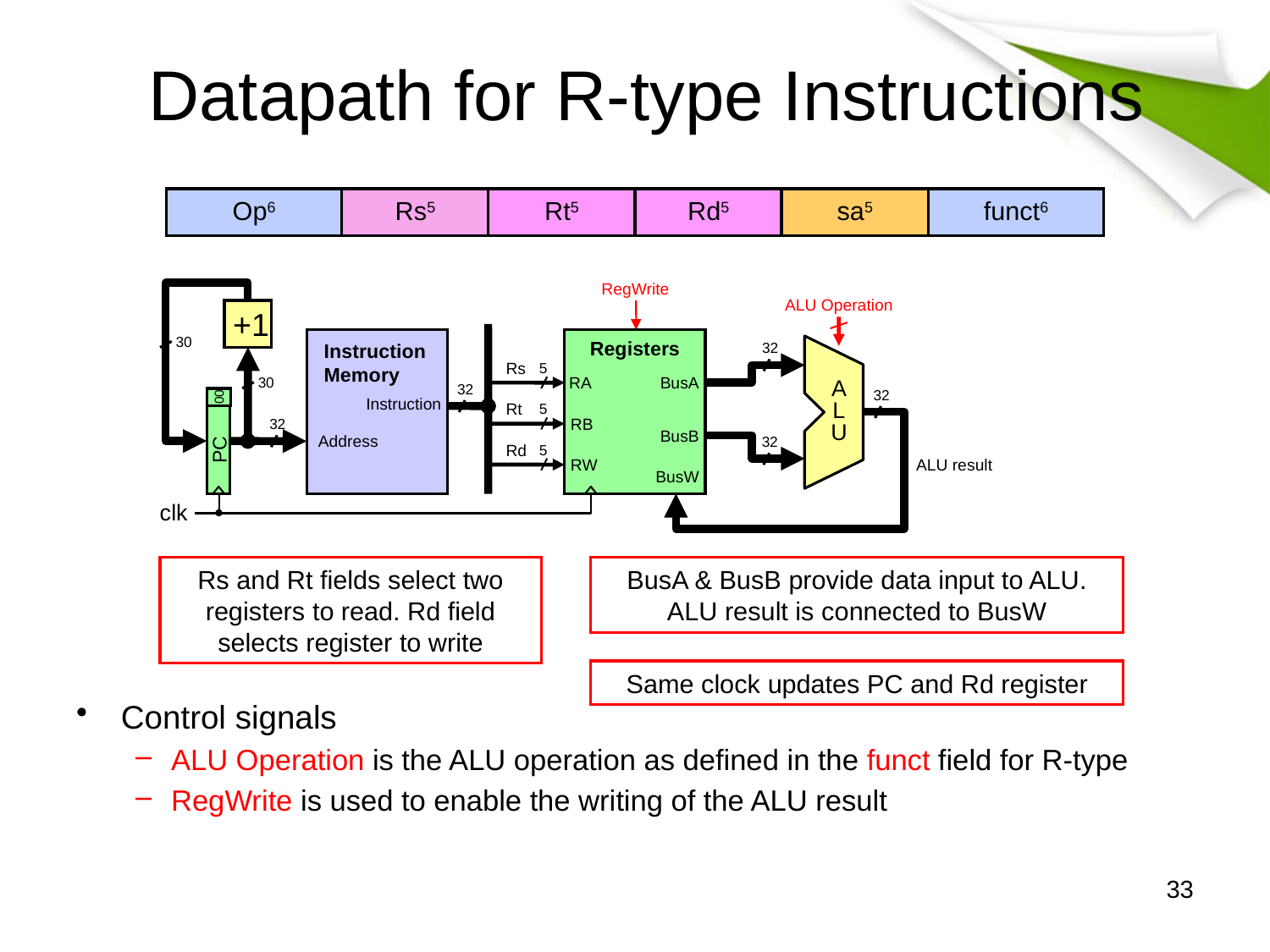

# Datapath for R-type Instructions
Op6
Rs5
Rt5
Rd5
sa5
funct6
RegWrite

 +1

 30

Instruction
Memory

 30
 32

00
PC
Instruction

 32
Address

ALU Operation

Registers
BusA
 RA
RB
BusB
RW
BusW
Rs
 5

Rt
 5

Rd
 5

 32

 32

A
L
U

 32

ALU result

clk
Rs and Rt fields select two registers to read. Rd field selects register to write
BusA & BusB provide data input to ALU. ALU result is connected to BusW
Same clock updates PC and Rd register
Control signals
ALU Operation is the ALU operation as defined in the funct field for R-type
RegWrite is used to enable the writing of the ALU result
33